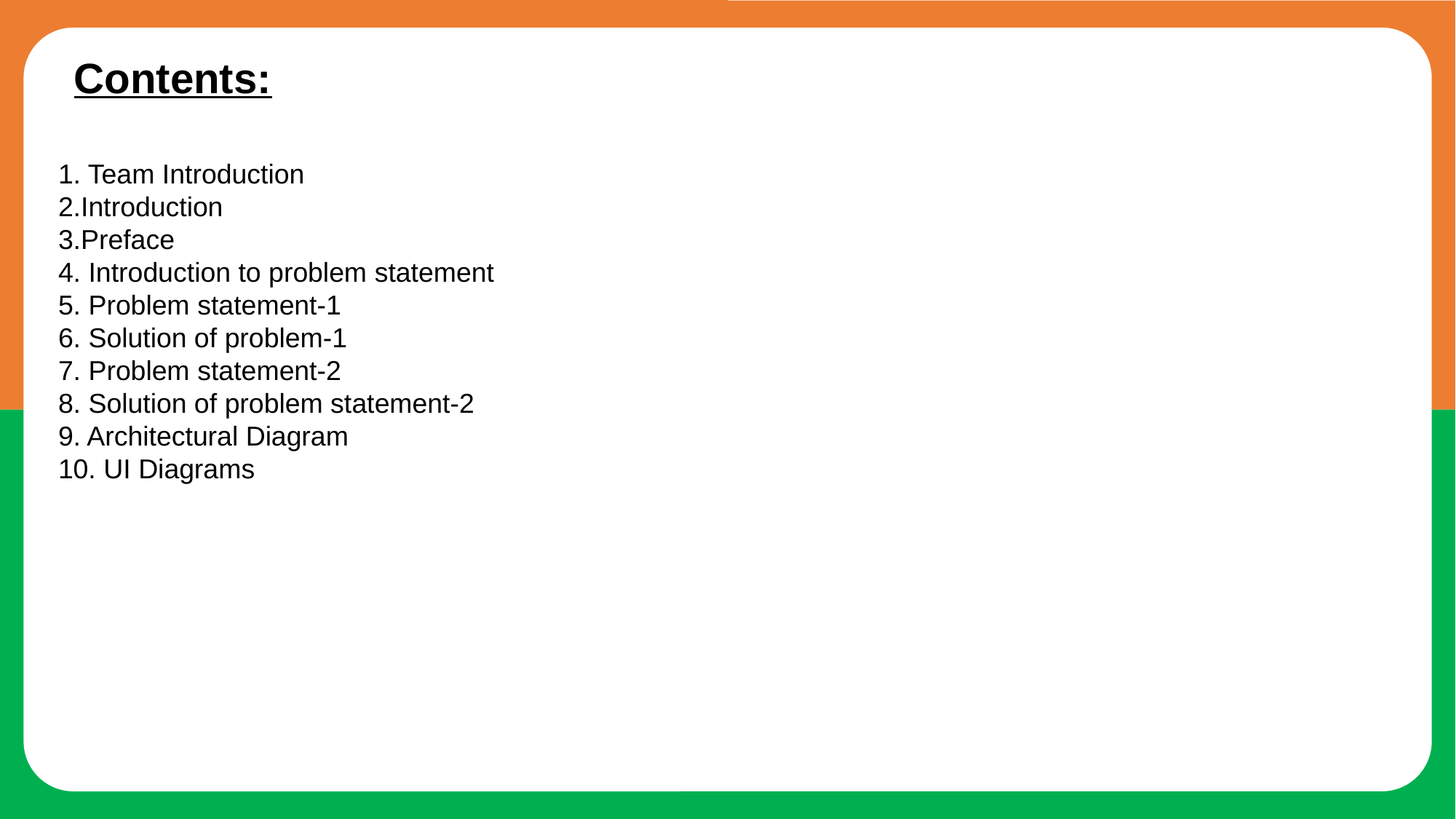

Contents:
1. Team Introduction
2.Introduction
3.Preface
4. Introduction to problem statement
5. Problem statement-1
6. Solution of problem-1
7. Problem statement-2
8. Solution of problem statement-2
9. Architectural Diagram
10. UI Diagrams